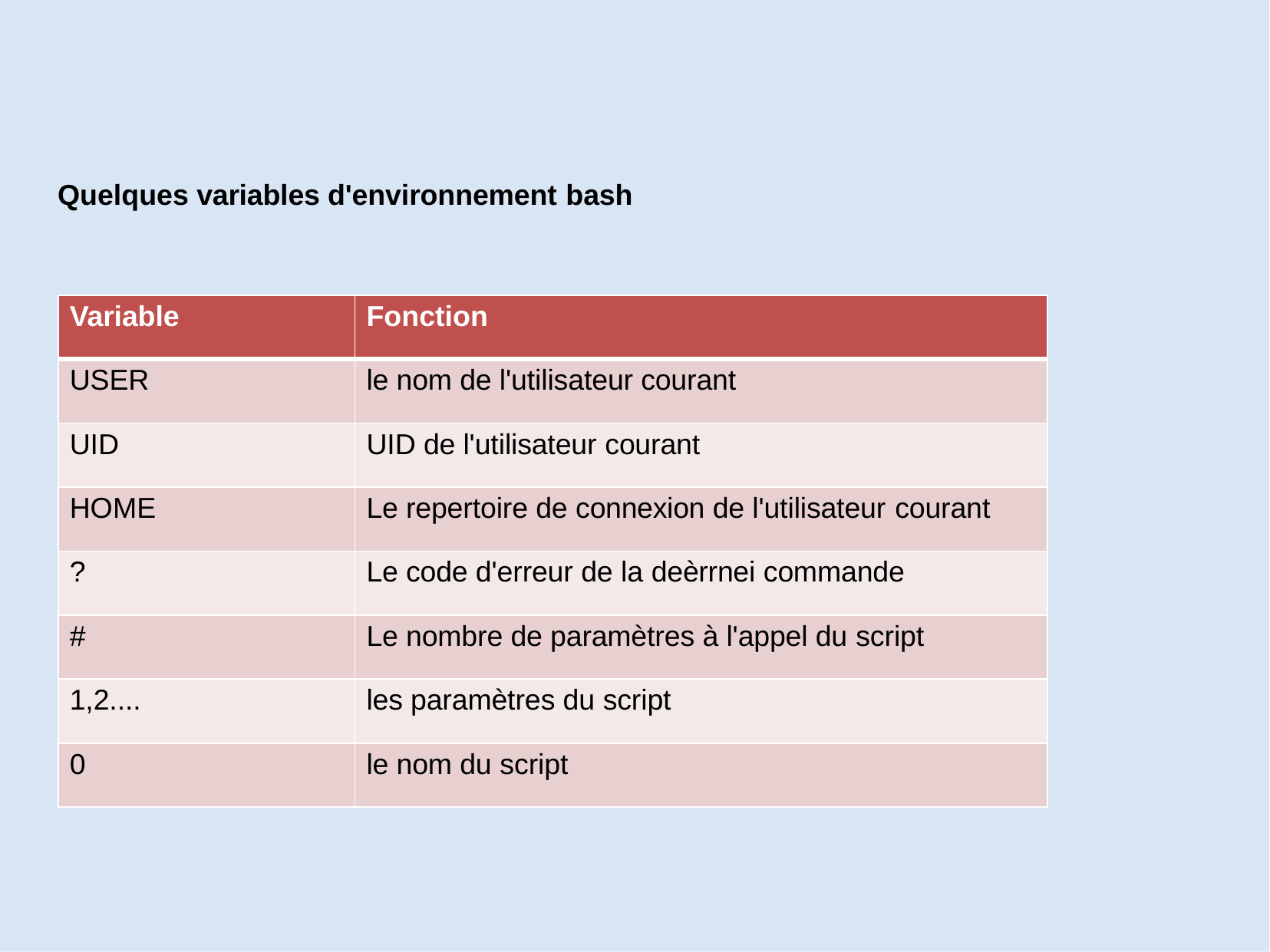

Quelques variables d'environnement bash
| Variable | Fonction |
| --- | --- |
| USER | le nom de l'utilisateur courant |
| UID | UID de l'utilisateur courant |
| HOME | Le repertoire de connexion de l'utilisateur courant |
| ? | Le code d'erreur de la deèrrnei commande |
| # | Le nombre de paramètres à l'appel du script |
| 1,2.... | les paramètres du script |
| 0 | le nom du script |
8